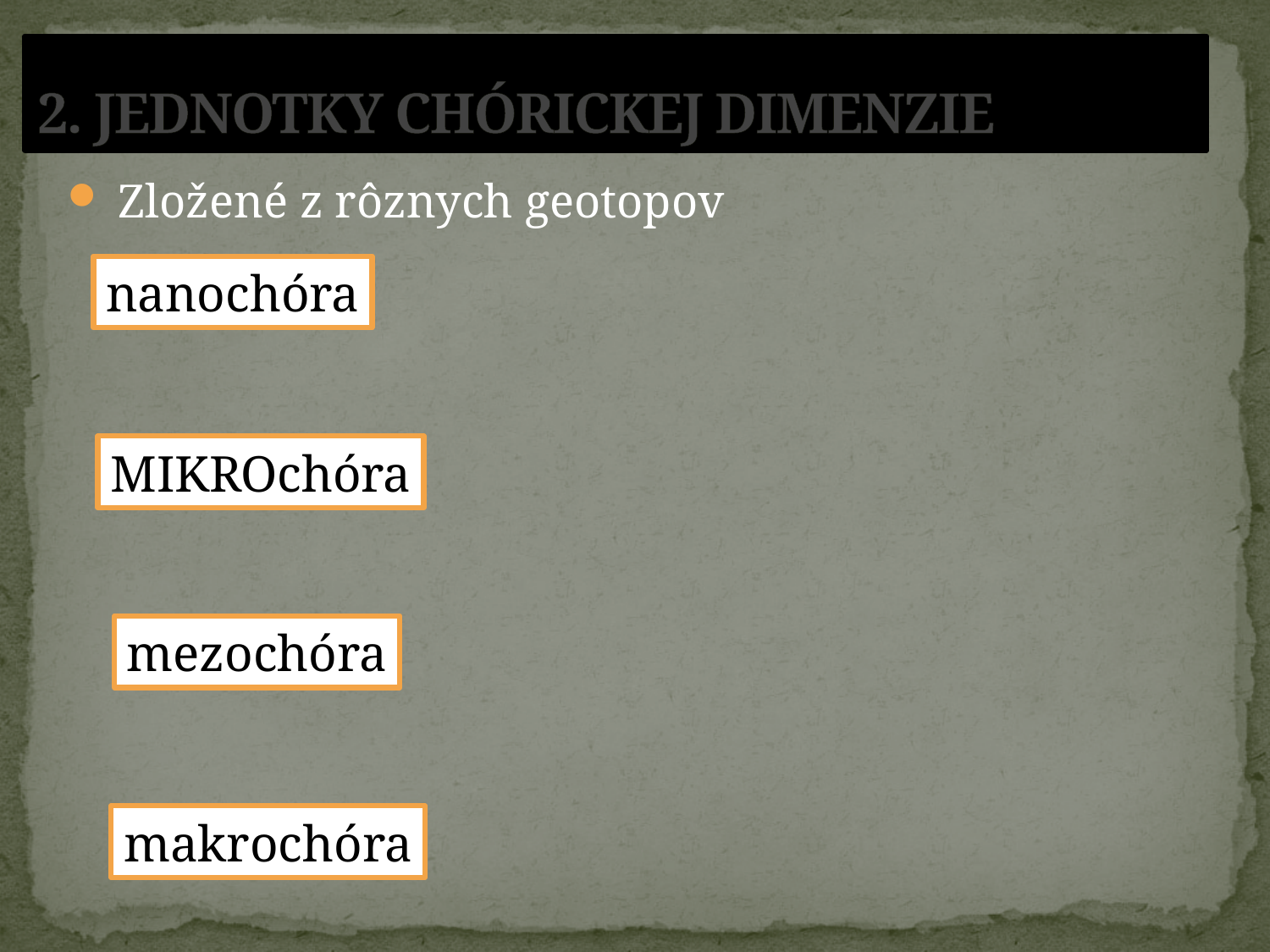

# 2. JEDNOTKY CHÓRICKEJ DIMENZIE
 Zložené z rôznych geotopov
nanochóra
MIKROchóra
mezochóra
makrochóra